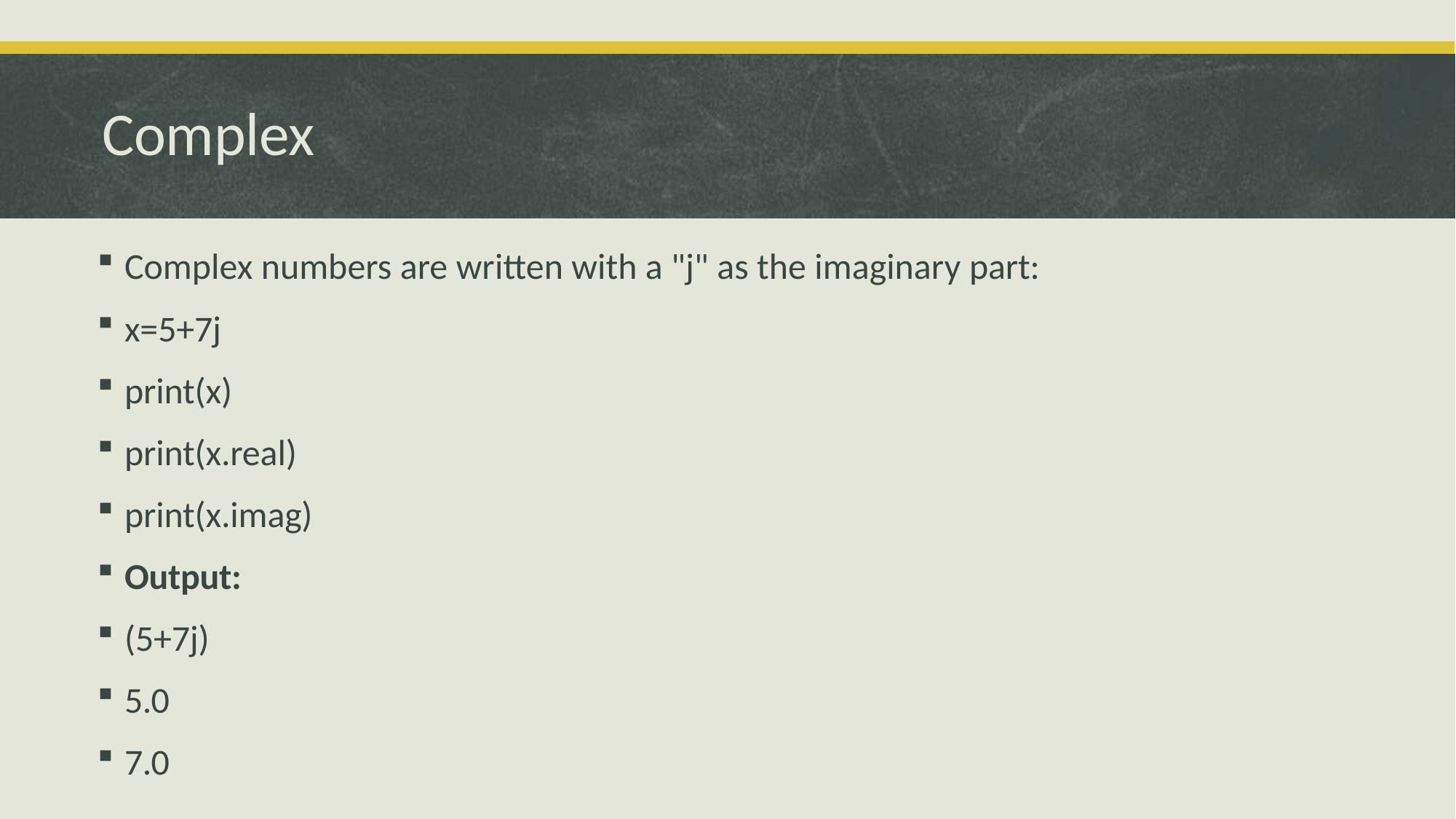

# Complex
Complex numbers are written with a "j" as the imaginary part:
x=5+7j
print(x)
print(x.real)
print(x.imag)
Output:
(5+7j)
5.0
7.0